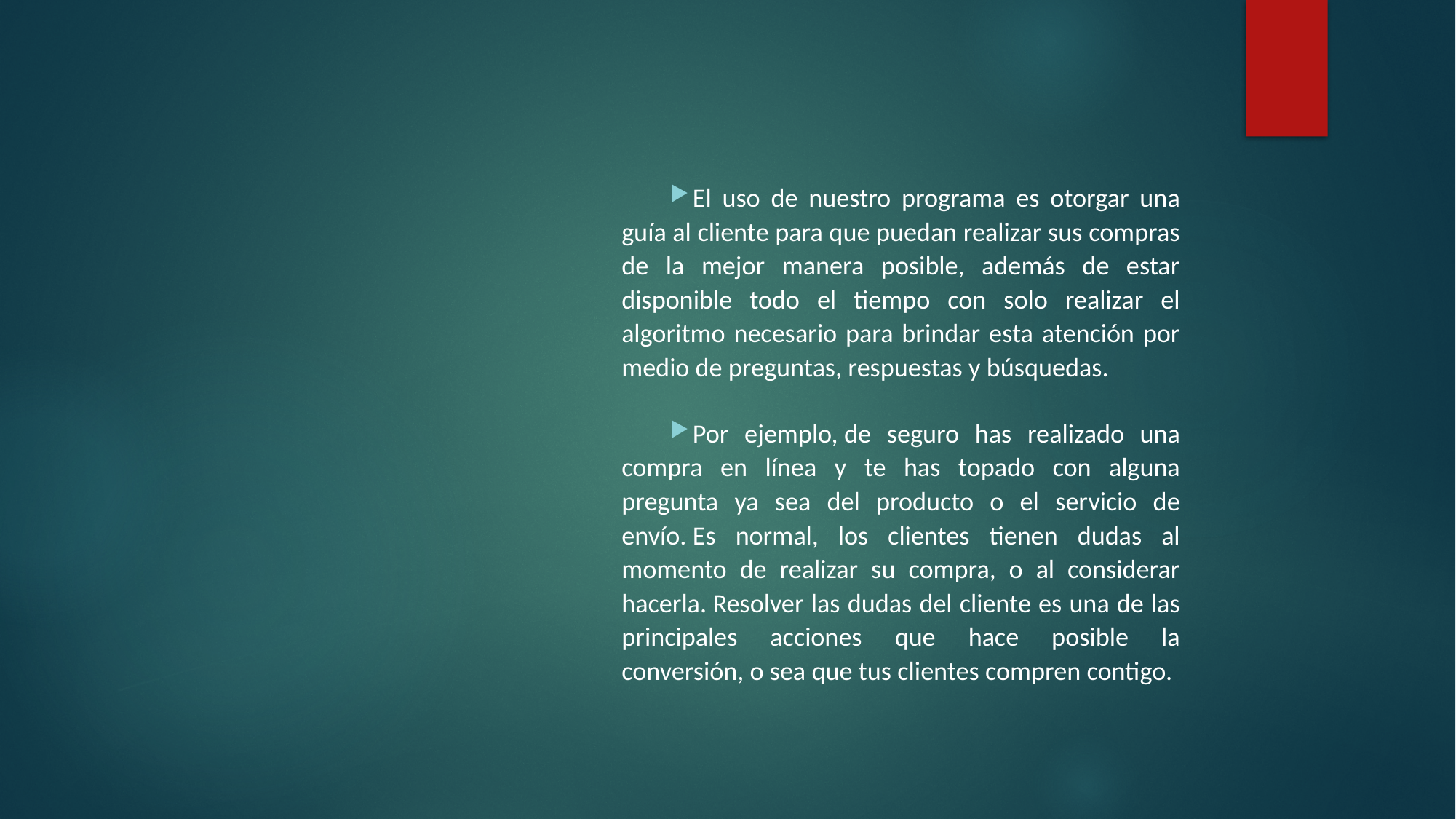

El uso de nuestro programa es otorgar una guía al cliente para que puedan realizar sus compras de la mejor manera posible, además de estar disponible todo el tiempo con solo realizar el algoritmo necesario para brindar esta atención por medio de preguntas, respuestas y búsquedas.
Por ejemplo, de seguro has realizado una compra en línea y te has topado con alguna pregunta ya sea del producto o el servicio de envío. Es normal, los clientes tienen dudas al momento de realizar su compra, o al considerar hacerla. Resolver las dudas del cliente es una de las principales acciones que hace posible la conversión, o sea que tus clientes compren contigo.